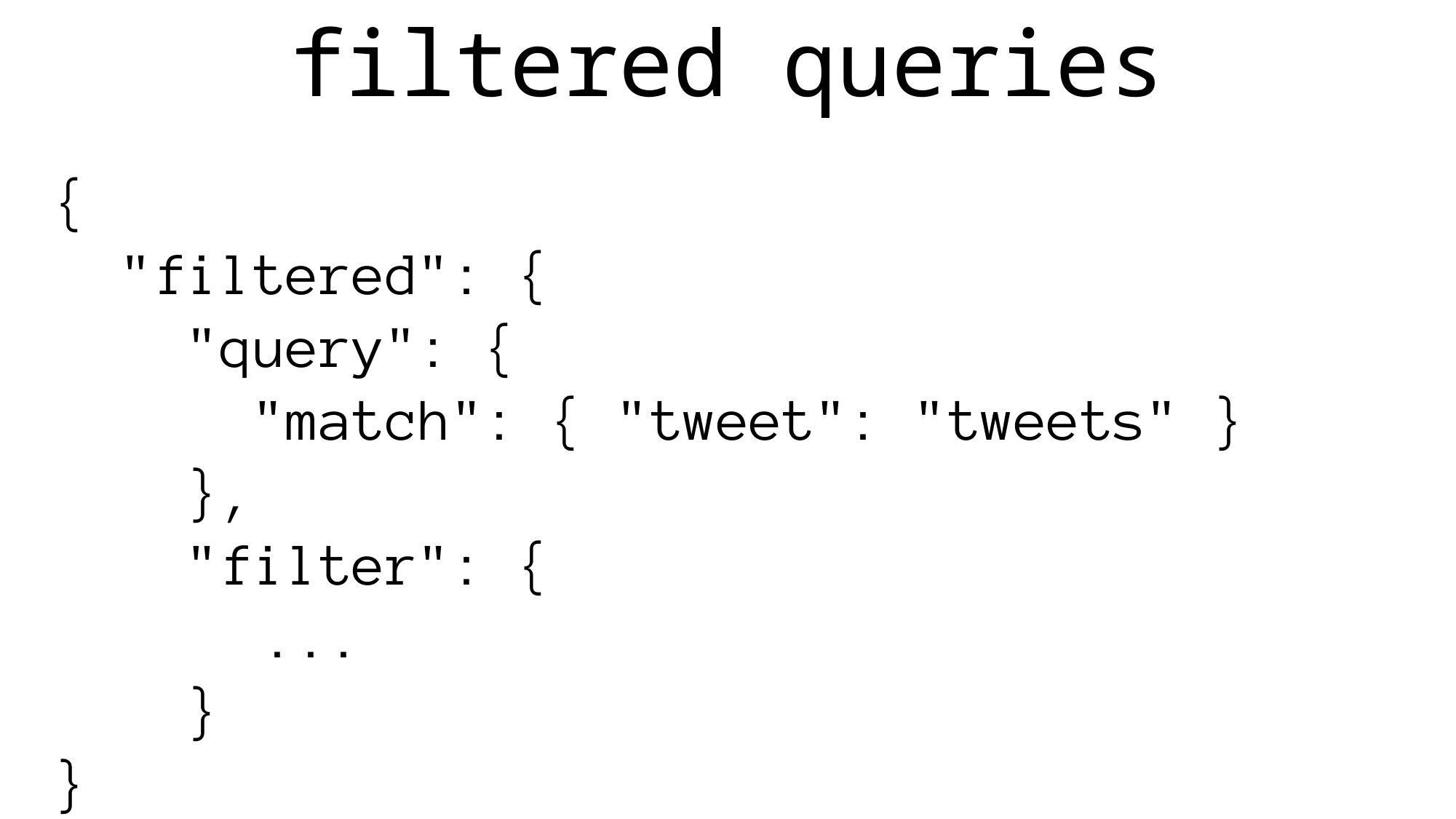

filtered queries
|  |
| --- |
{
  "filtered": {
    "query": {
      "match": { "tweet": "tweets" }
    },
    "filter": {
	   ...
    }
}
}